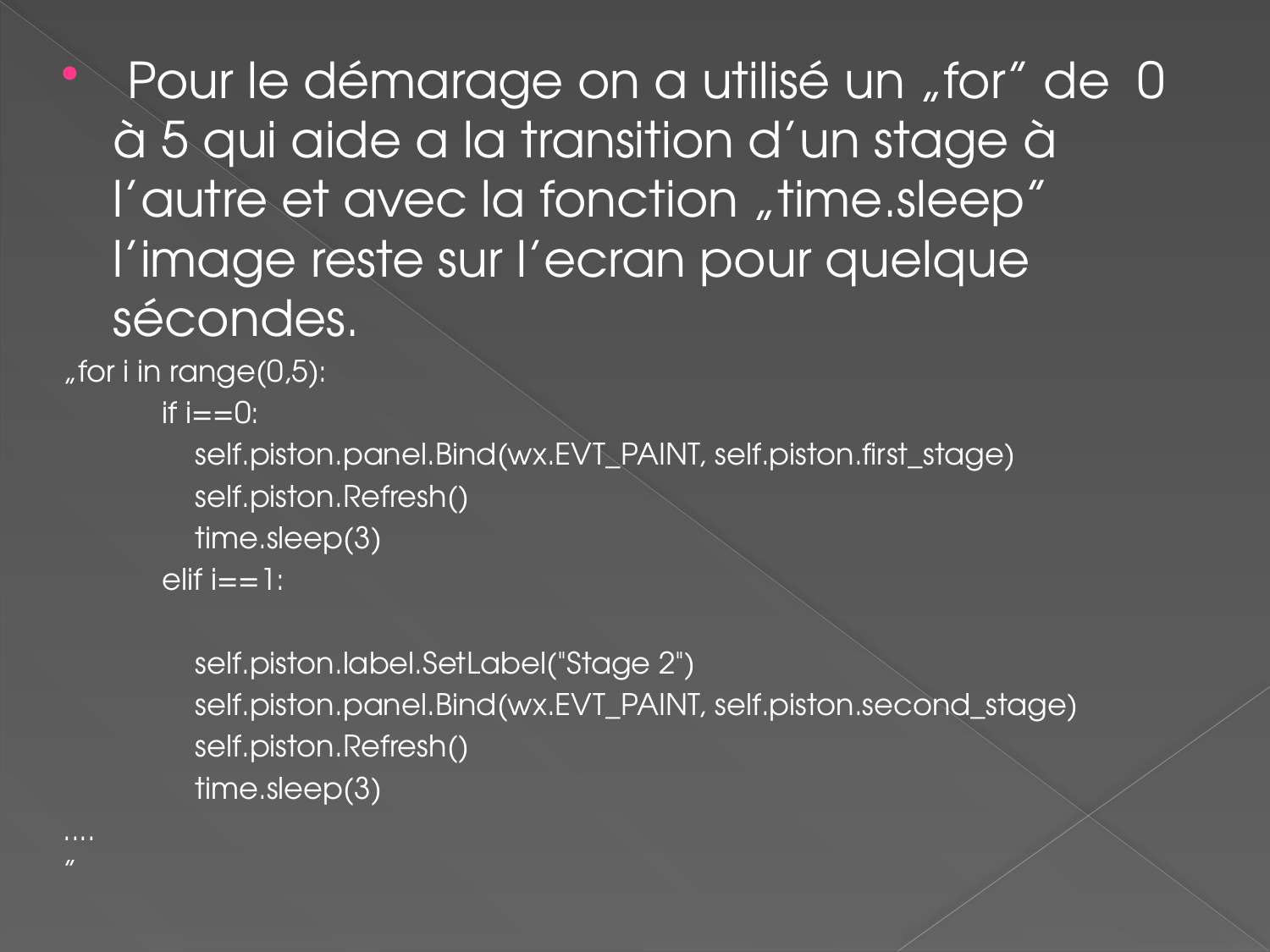

Pour le démarage on a utilisé un „for” de  0 à 5 qui aide a la transition d’un stage à l’autre et avec la fonction „time.sleep” l’image reste sur l’ecran pour quelque sécondes.
„for i in range(0,5):
            if i==0:
                self.piston.panel.Bind(wx.EVT_PAINT, self.piston.first_stage)
                self.piston.Refresh()
                time.sleep(3)
            elif i==1:

                self.piston.label.SetLabel("Stage 2")
                self.piston.panel.Bind(wx.EVT_PAINT, self.piston.second_stage)
                self.piston.Refresh()
                time.sleep(3)
	....
”